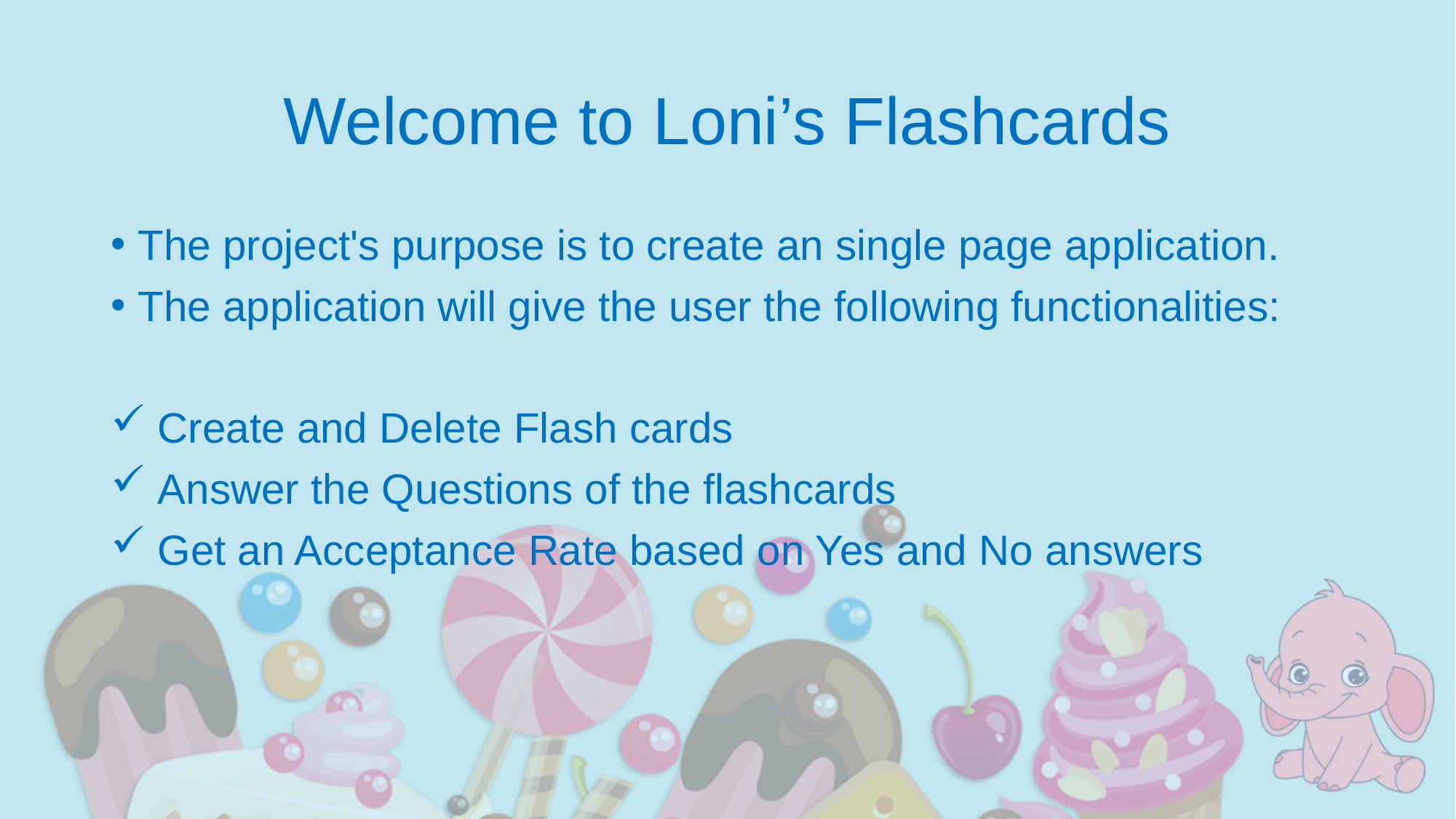

# Welcome to Loni’s Flashcards
The project's purpose is to create an single page application.
The application will give the user the following functionalities:

 Create and Delete Flash cards
 Answer the Questions of the flashcards
 Get an Acceptance Rate based on Yes and No answers